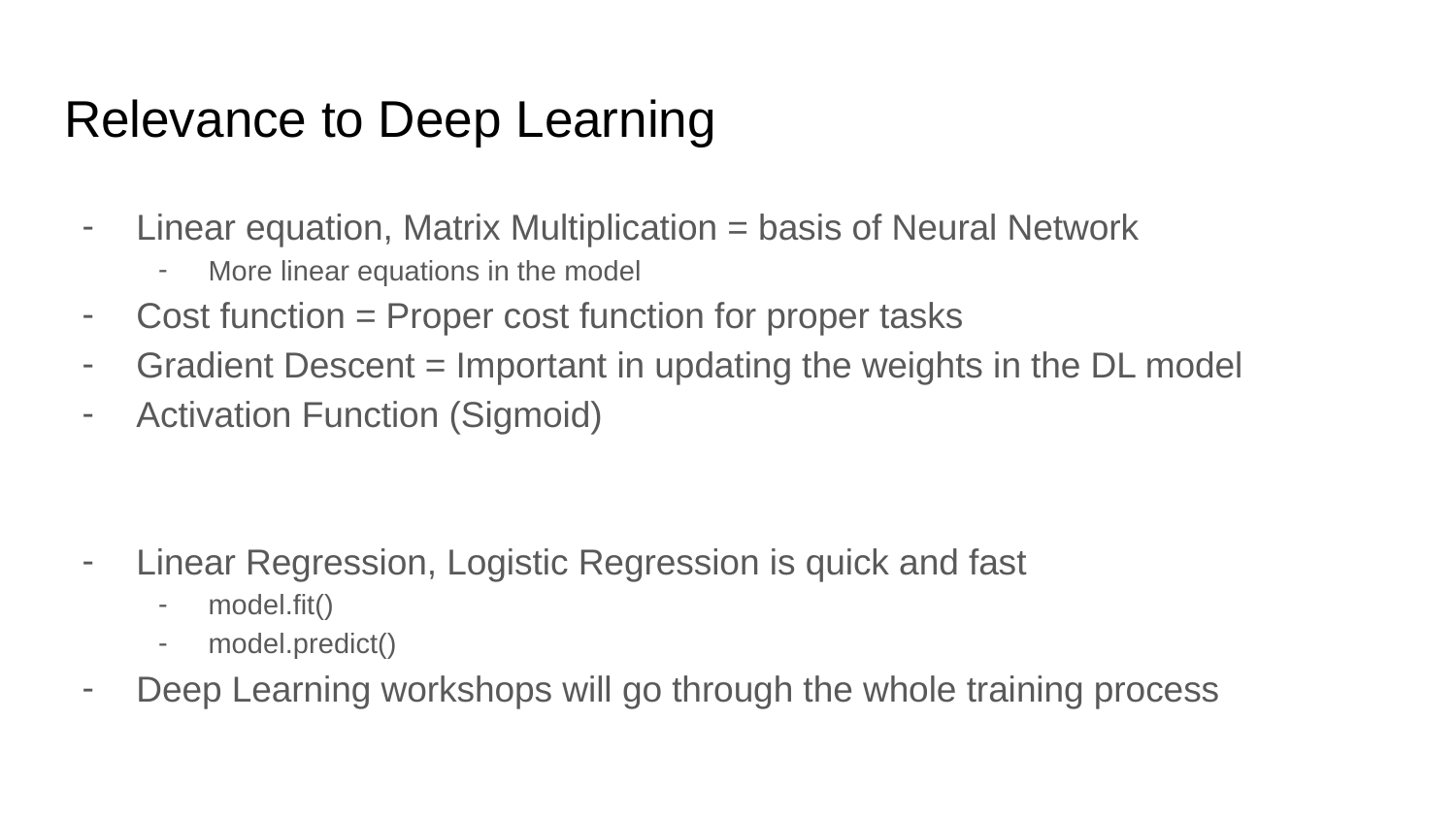

# Relevance to Deep Learning
Linear equation, Matrix Multiplication = basis of Neural Network
More linear equations in the model
Cost function = Proper cost function for proper tasks
Gradient Descent = Important in updating the weights in the DL model
Activation Function (Sigmoid)

Linear Regression, Logistic Regression is quick and fast
model.fit()
model.predict()
Deep Learning workshops will go through the whole training process